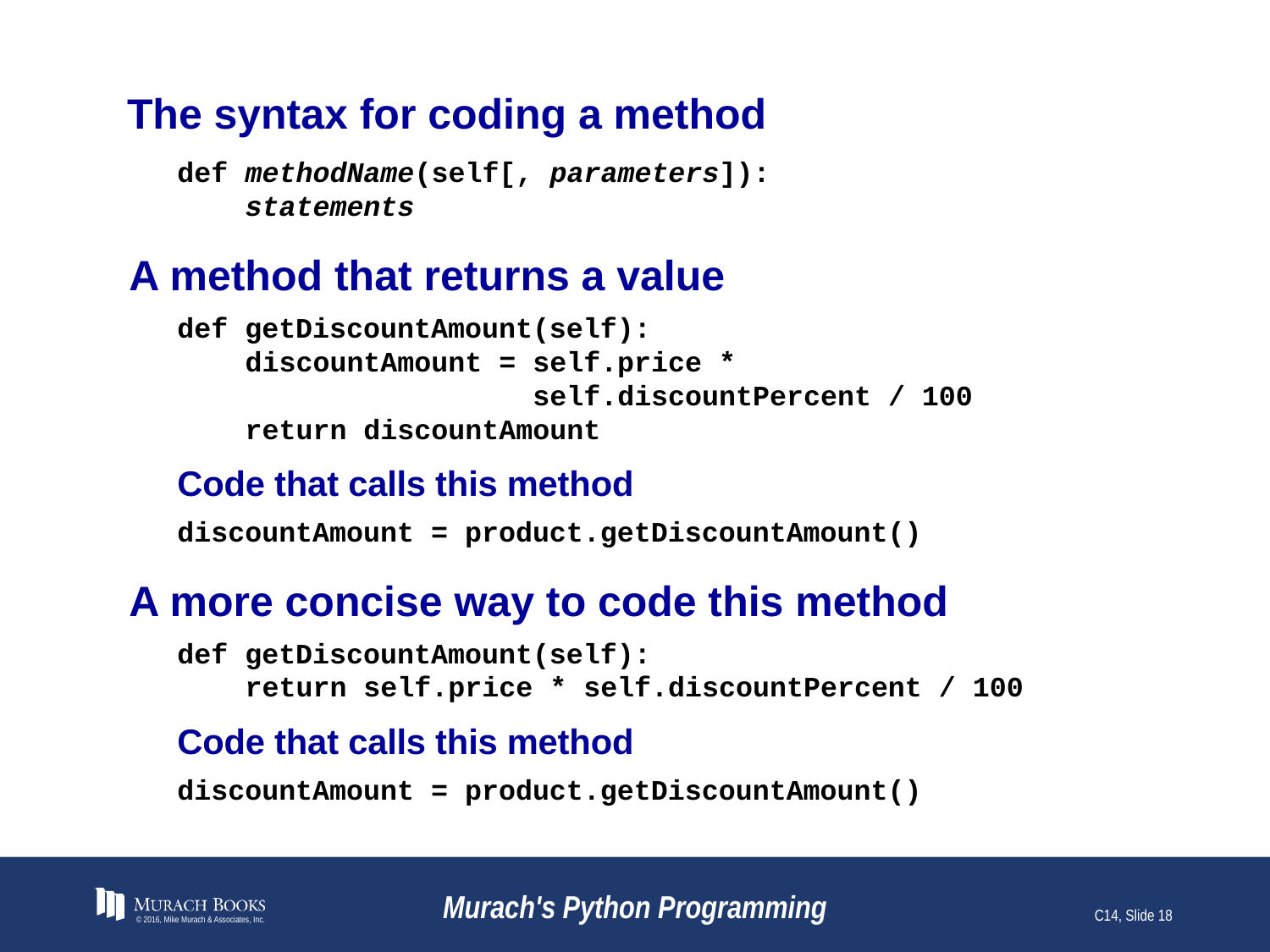

# The syntax for coding a method
def methodName(self[, parameters]):
    statements
A method that returns a value
def getDiscountAmount(self):
    discountAmount = self.price *
                     self.discountPercent / 100
    return discountAmount
Code that calls this method
discountAmount = product.getDiscountAmount()
A more concise way to code this method
def getDiscountAmount(self):
    return self.price * self.discountPercent / 100
Code that calls this method
discountAmount = product.getDiscountAmount()

© 2016, Mike Murach & Associates, Inc.
Murach's Python Programming

C14, Slide 18